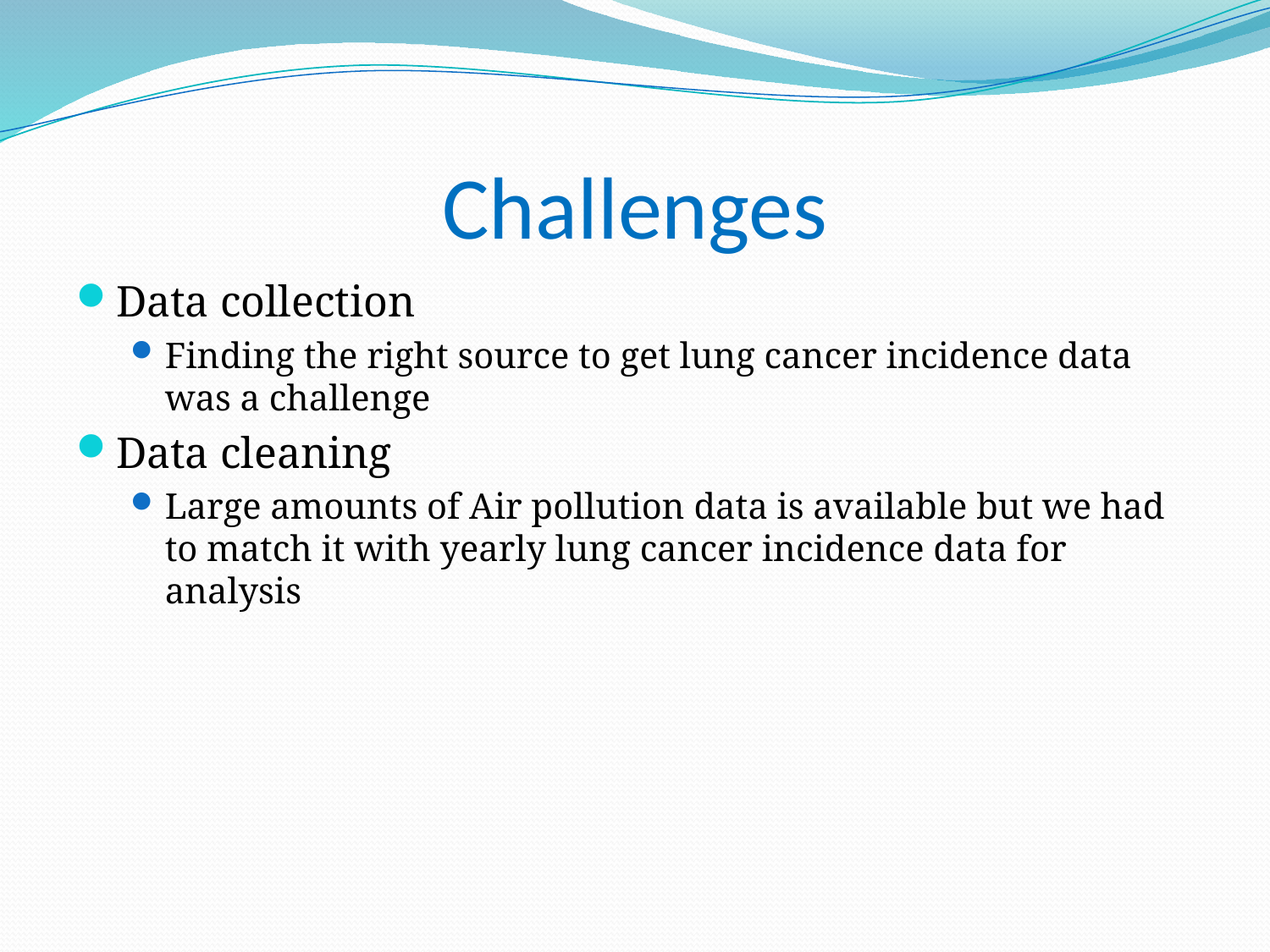

# Challenges
Data collection
Finding the right source to get lung cancer incidence data was a challenge
Data cleaning
Large amounts of Air pollution data is available but we had to match it with yearly lung cancer incidence data for analysis